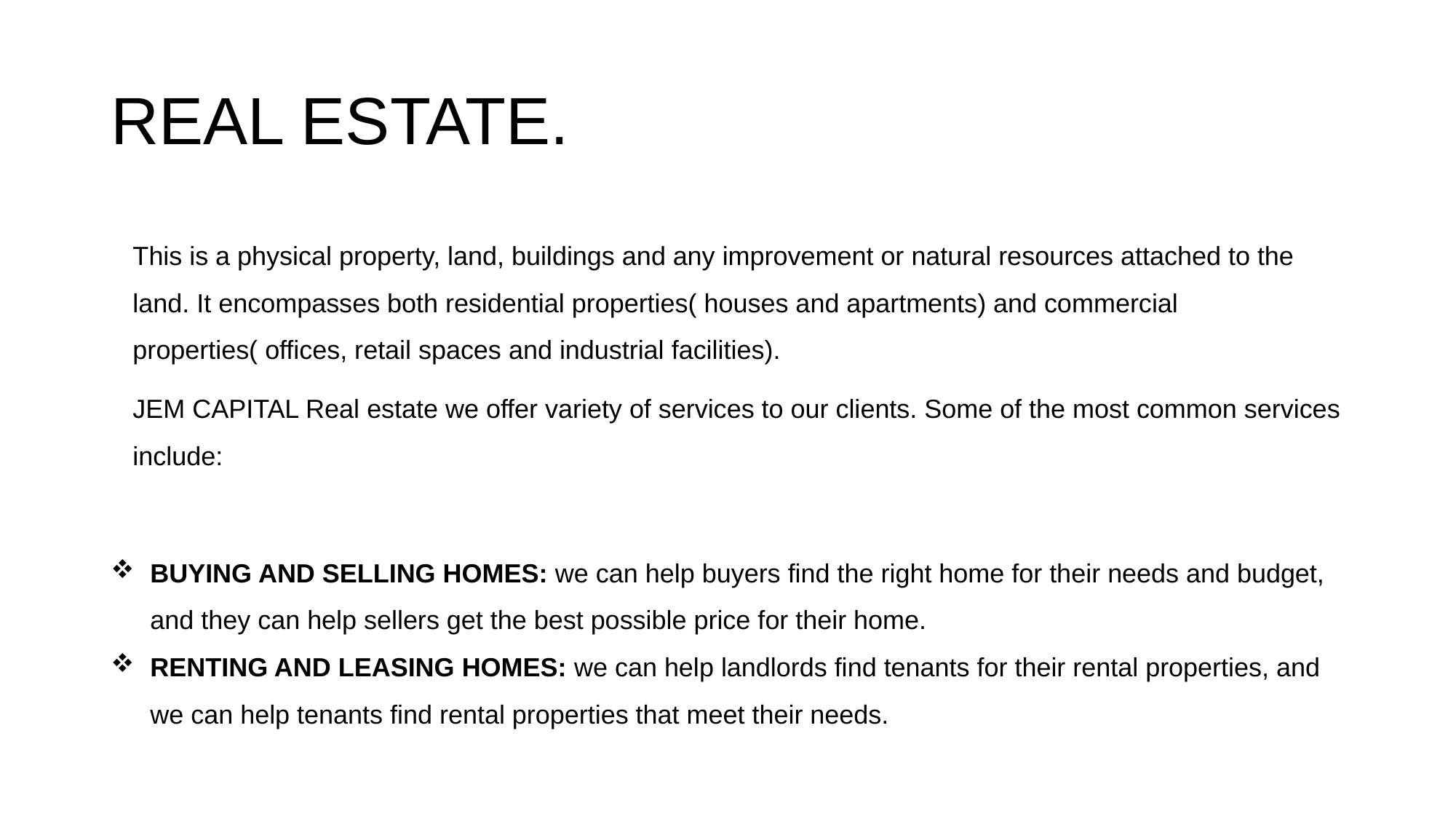

# REAL ESTATE.
This is a physical property, land, buildings and any improvement or natural resources attached to the land. It encompasses both residential properties( houses and apartments) and commercial properties( offices, retail spaces and industrial facilities).
JEM CAPITAL Real estate we offer variety of services to our clients. Some of the most common services include:

BUYING AND SELLING HOMES: we can help buyers find the right home for their needs and budget, and they can help sellers get the best possible price for their home.
RENTING AND LEASING HOMES: we can help landlords find tenants for their rental properties, and we can help tenants find rental properties that meet their needs.